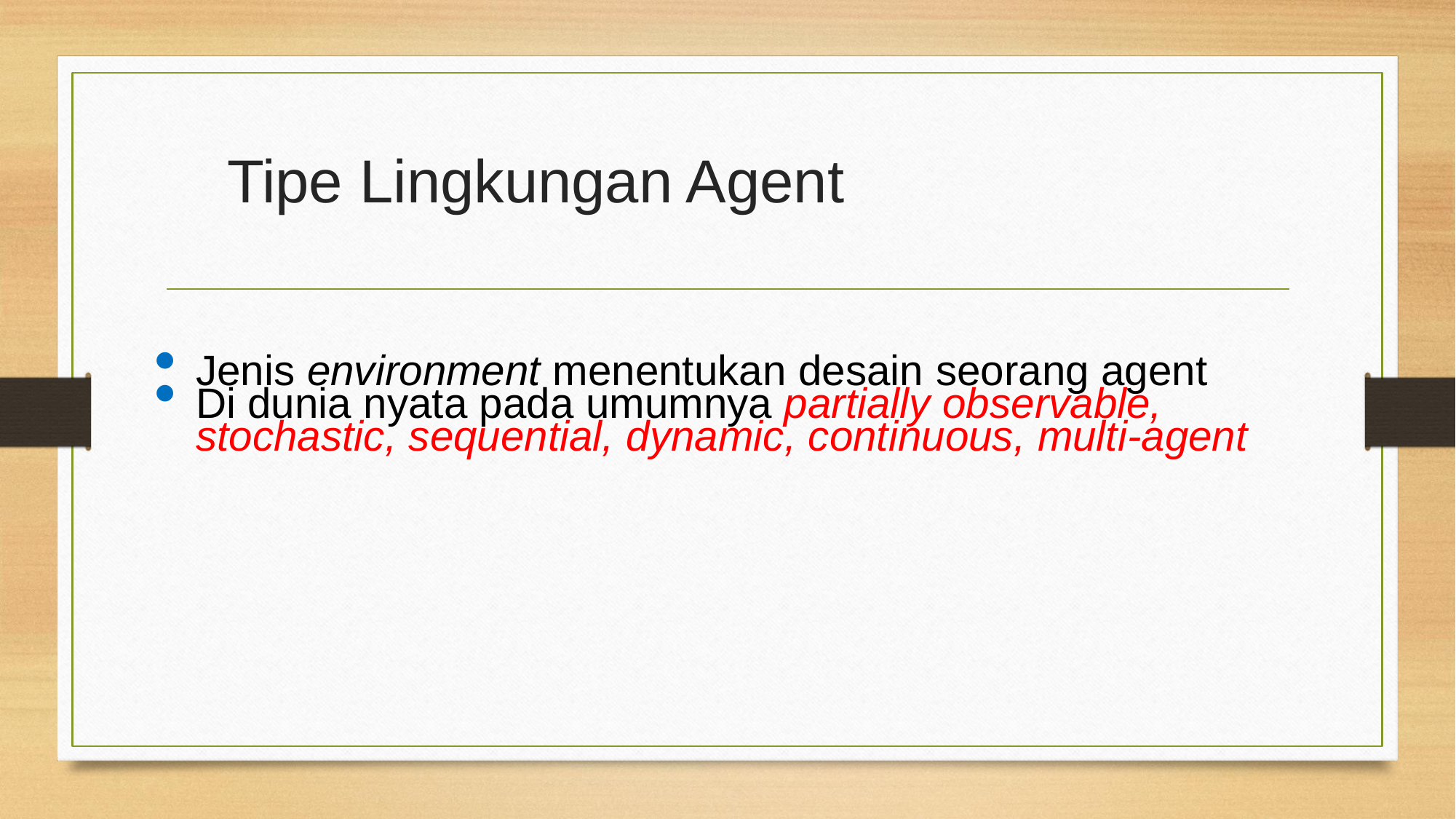

# Tipe Lingkungan Agent
Jenis environment menentukan desain seorang agent
Di dunia nyata pada umumnya partially observable, stochastic, sequential, dynamic, continuous, multi-agent